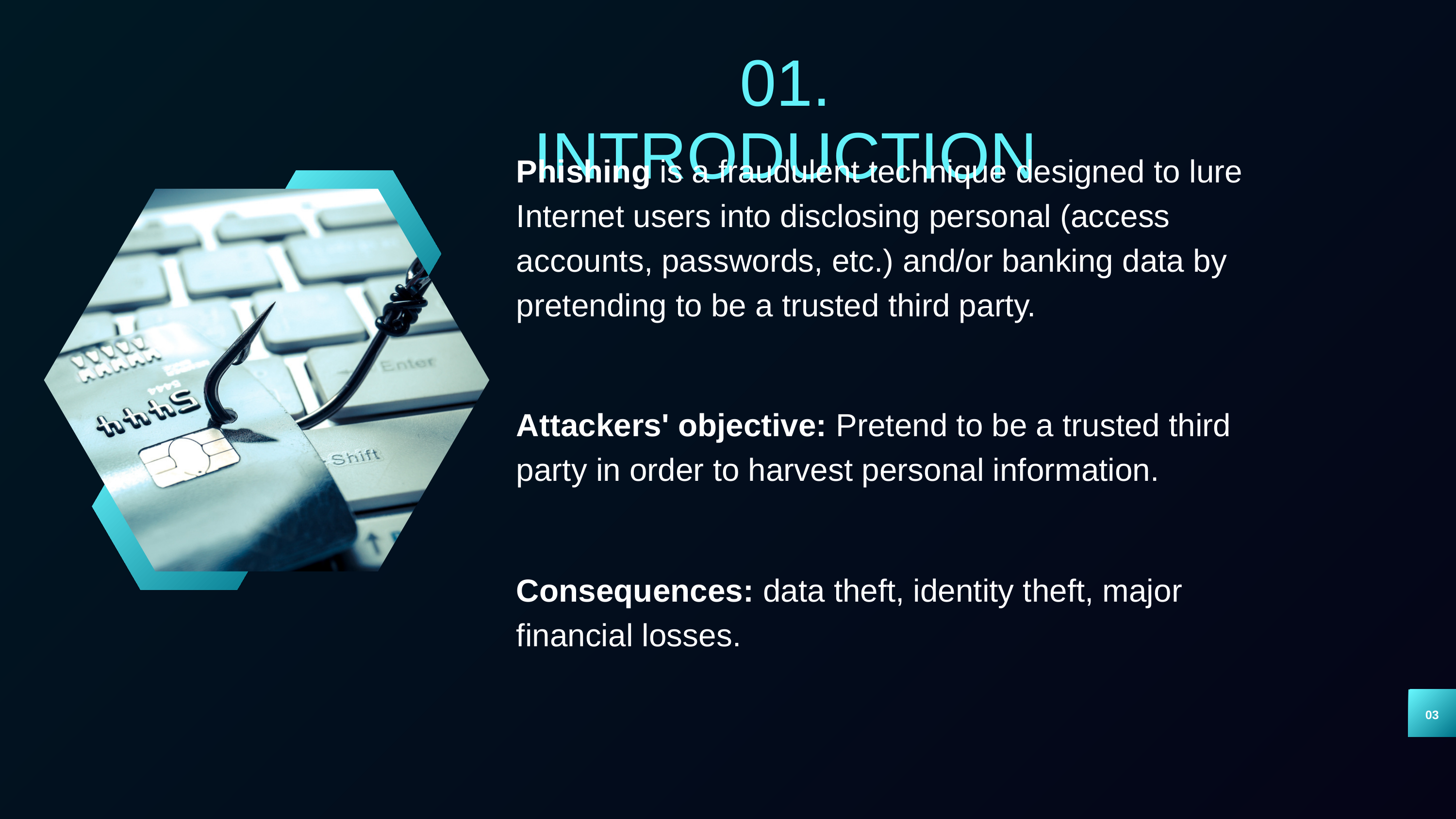

01. INTRODUCTION
Phishing is a fraudulent technique designed to lure Internet users into disclosing personal (access accounts, passwords, etc.) and/or banking data by pretending to be a trusted third party.

Attackers' objective: Pretend to be a trusted third party in order to harvest personal information.

Consequences: data theft, identity theft, major financial losses.

03